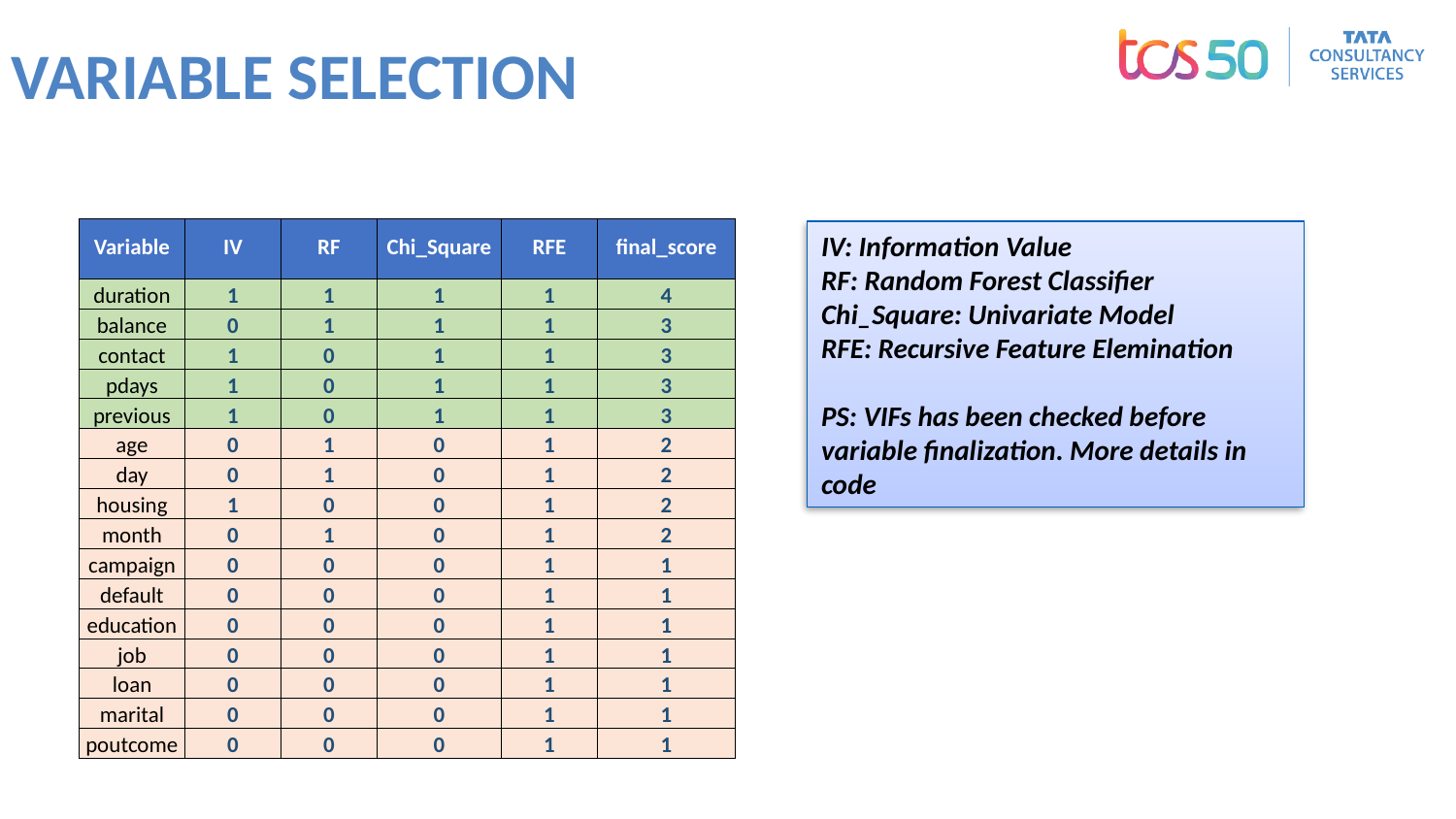

# VARIABLE SELECTION
| Variable | IV | RF | Chi\_Square | RFE | final\_score |
| --- | --- | --- | --- | --- | --- |
| duration | 1 | 1 | 1 | 1 | 4 |
| balance | 0 | 1 | 1 | 1 | 3 |
| contact | 1 | 0 | 1 | 1 | 3 |
| pdays | 1 | 0 | 1 | 1 | 3 |
| previous | 1 | 0 | 1 | 1 | 3 |
| age | 0 | 1 | 0 | 1 | 2 |
| day | 0 | 1 | 0 | 1 | 2 |
| housing | 1 | 0 | 0 | 1 | 2 |
| month | 0 | 1 | 0 | 1 | 2 |
| campaign | 0 | 0 | 0 | 1 | 1 |
| default | 0 | 0 | 0 | 1 | 1 |
| education | 0 | 0 | 0 | 1 | 1 |
| job | 0 | 0 | 0 | 1 | 1 |
| loan | 0 | 0 | 0 | 1 | 1 |
| marital | 0 | 0 | 0 | 1 | 1 |
| poutcome | 0 | 0 | 0 | 1 | 1 |
IV: Information Value
RF: Random Forest Classifier
Chi_Square: Univariate Model
RFE: Recursive Feature Elemination

PS: VIFs has been checked before variable finalization. More details in code